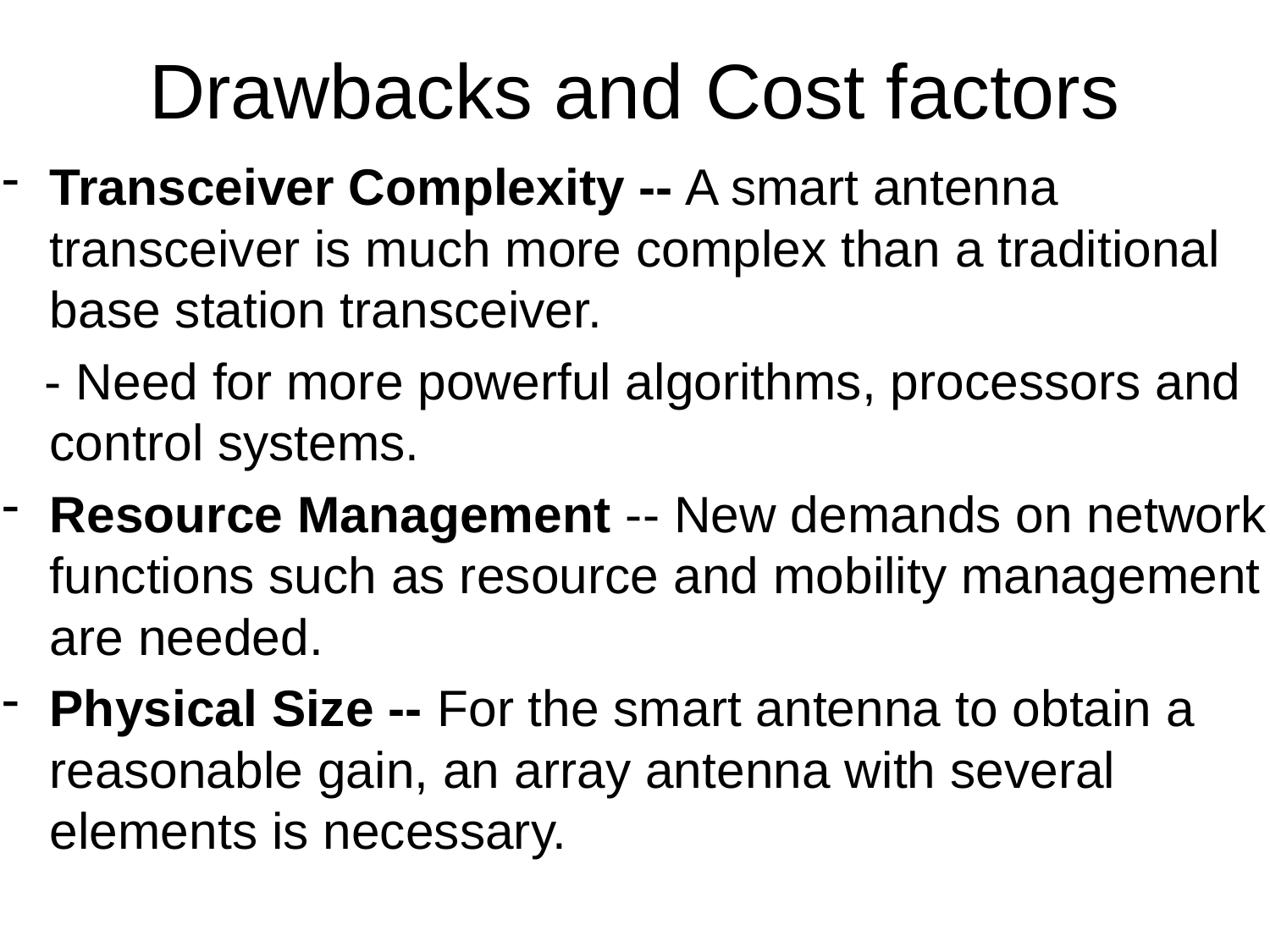

# Drawbacks and Cost factors
Transceiver Complexity -- A smart antenna transceiver is much more complex than a traditional base station transceiver.
   - Need for more powerful algorithms, processors and control systems.
Resource Management -- New demands on network functions such as resource and mobility management are needed.
Physical Size -- For the smart antenna to obtain a reasonable gain, an array antenna with several elements is necessary.